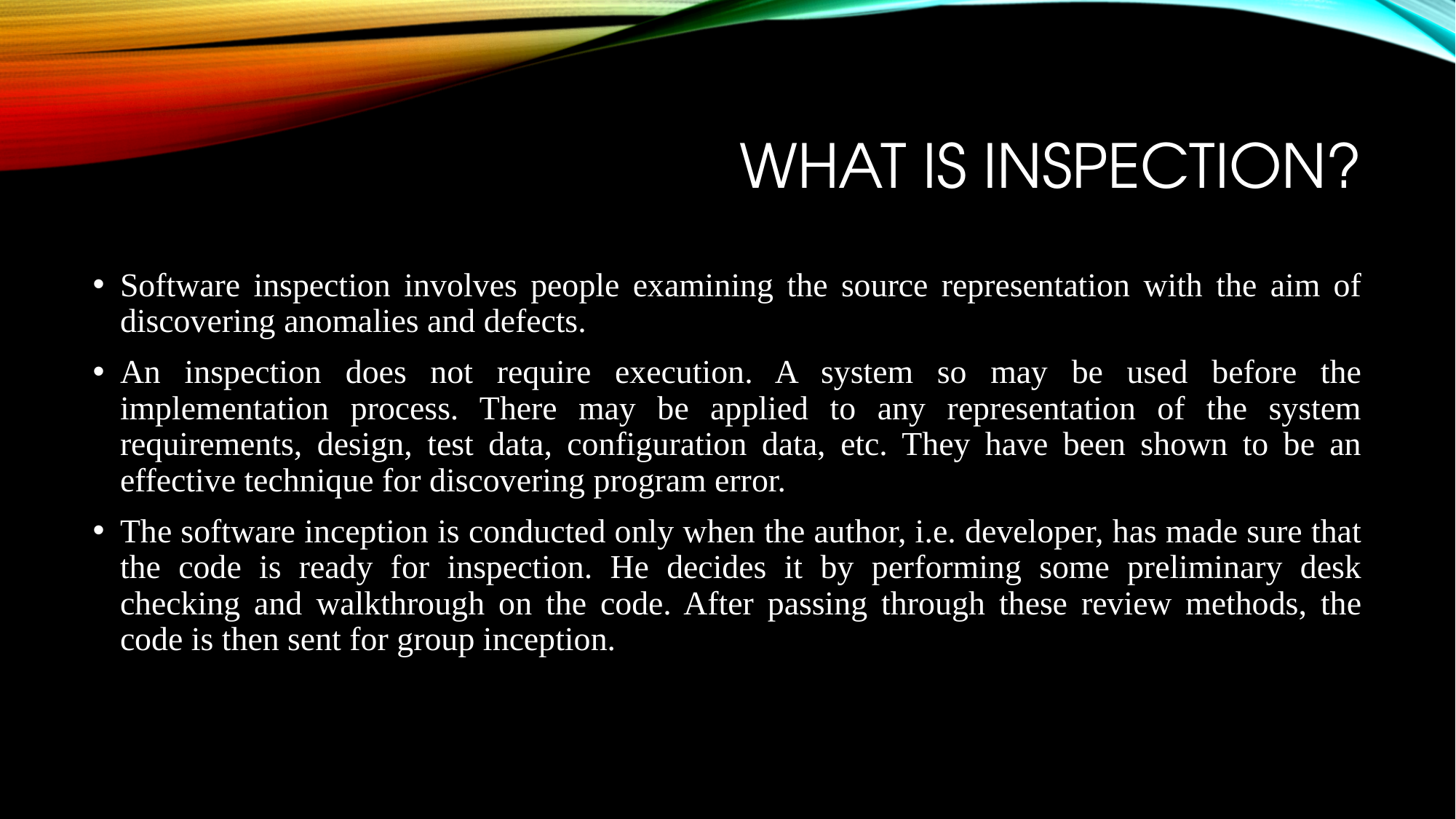

# What is inspection?
Software inspection involves people examining the source representation with the aim of discovering anomalies and defects.
An inspection does not require execution. A system so may be used before the implementation process. There may be applied to any representation of the system requirements, design, test data, configuration data, etc. They have been shown to be an effective technique for discovering program error.
The software inception is conducted only when the author, i.e. developer, has made sure that the code is ready for inspection. He decides it by performing some preliminary desk checking and walkthrough on the code. After passing through these review methods, the code is then sent for group inception.